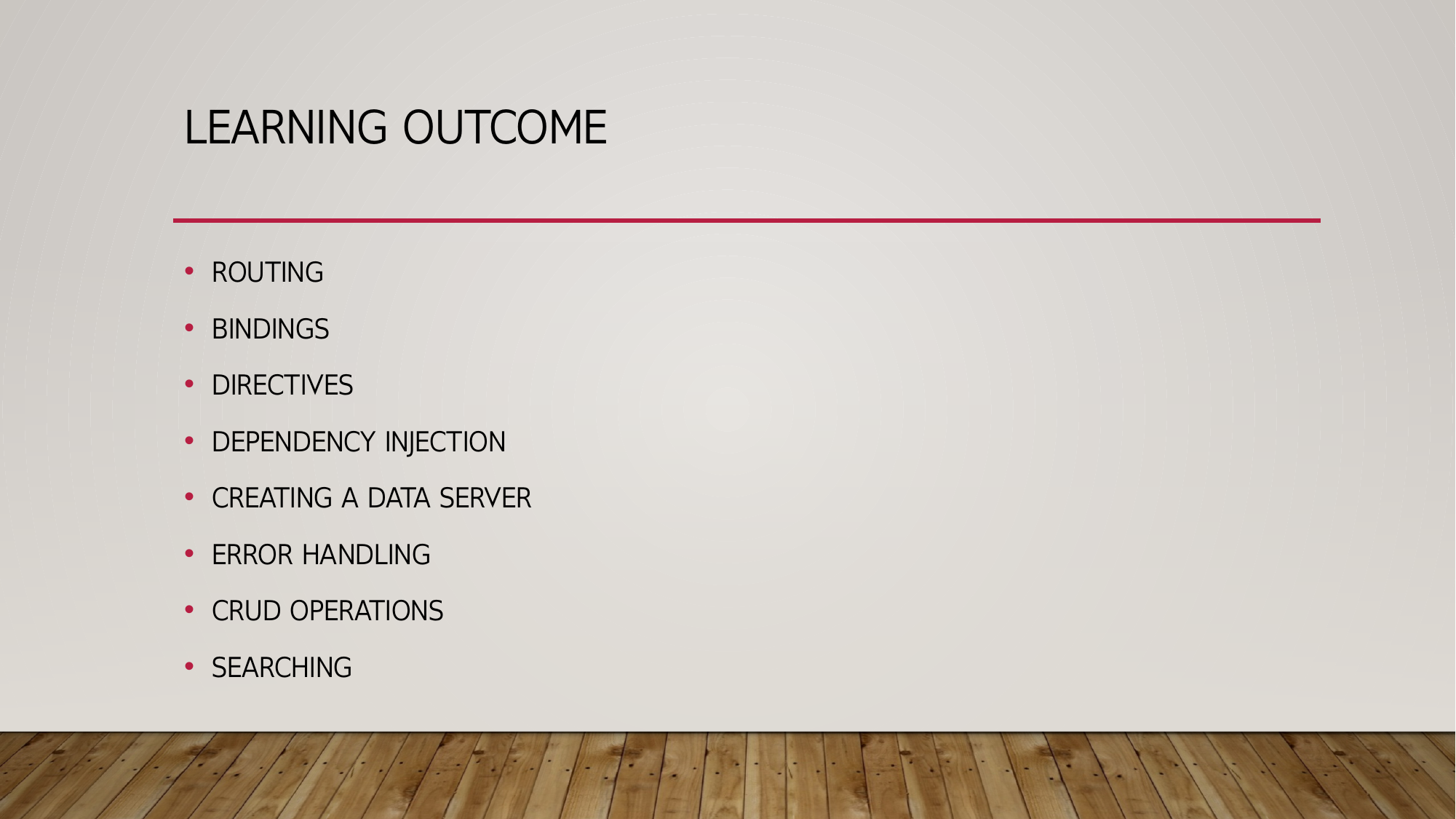

# LEARNING OUTCOME
ROUTING
BINDINGS
DIRECTIVES
DEPENDENCY INJECTION
CREATING A DATA SERVER
ERROR HANDLING
CRUD OPERATIONS
SEARCHING